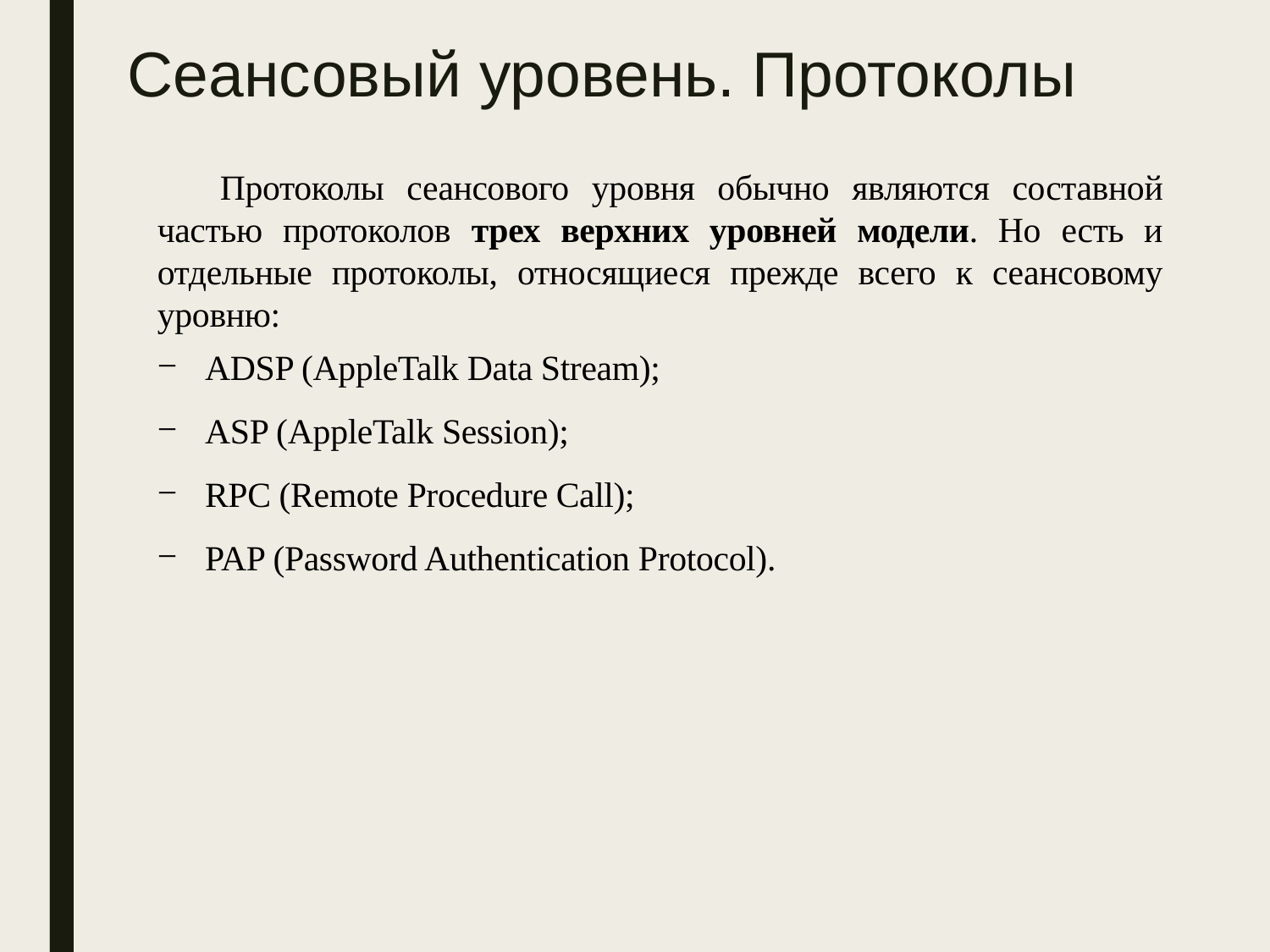

# Сеансовый уровень. Протоколы
Протоколы сеансового уровня обычно являются составной частью протоколов трех верхних уровней модели. Но есть и отдельные протоколы, относящиеся прежде всего к сеансовому уровню:
ADSP (AppleTalk Data Stream);
ASP (AppleTalk Session);
RPC (Remote Procedure Call);
PAP (Password Authentication Protocol).